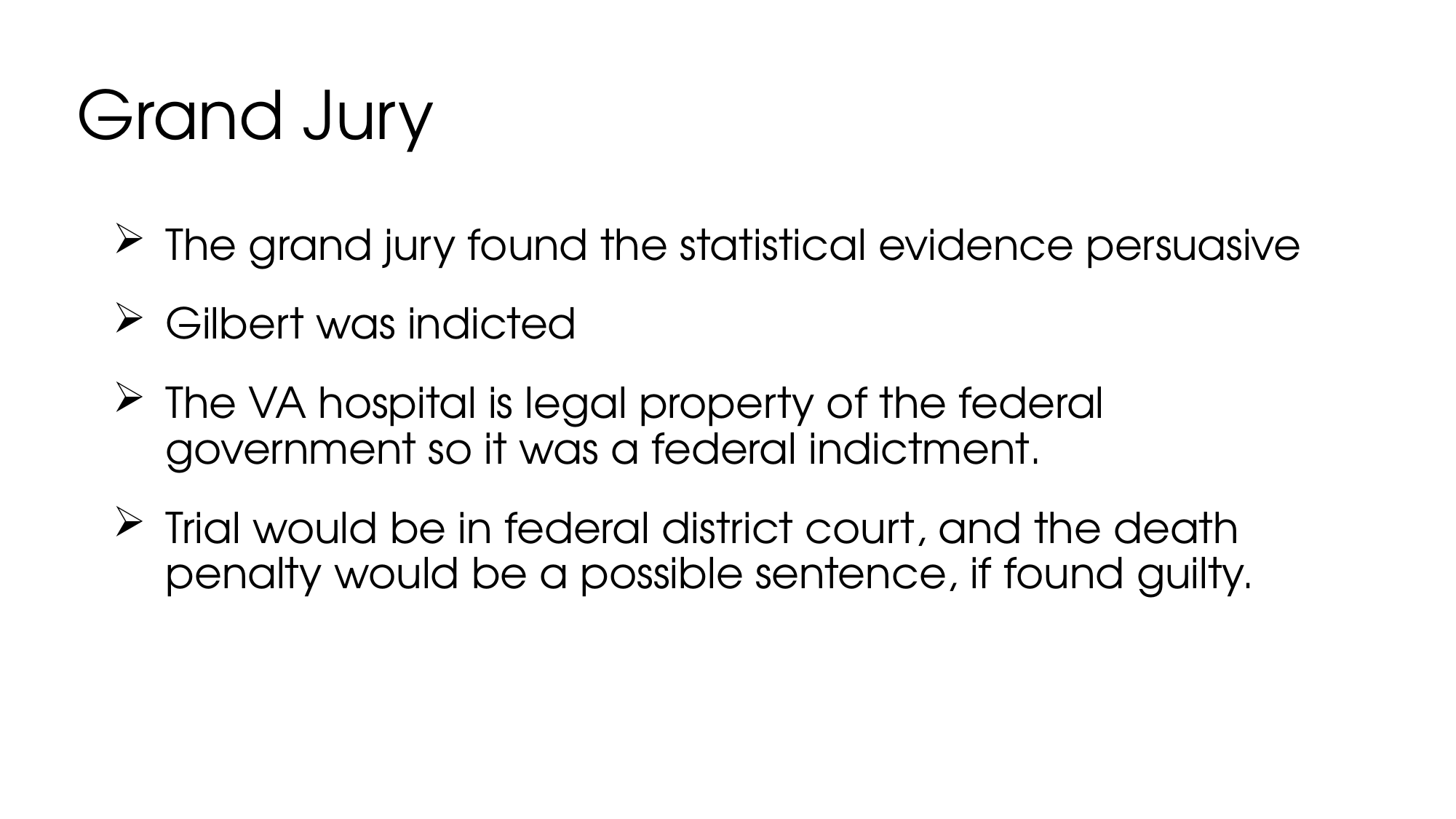

# Grand Jury
The grand jury found the statistical evidence persuasive
Gilbert was indicted
The VA hospital is legal property of the federal government so it was a federal indictment.
Trial would be in federal district court, and the death penalty would be a possible sentence, if found guilty.